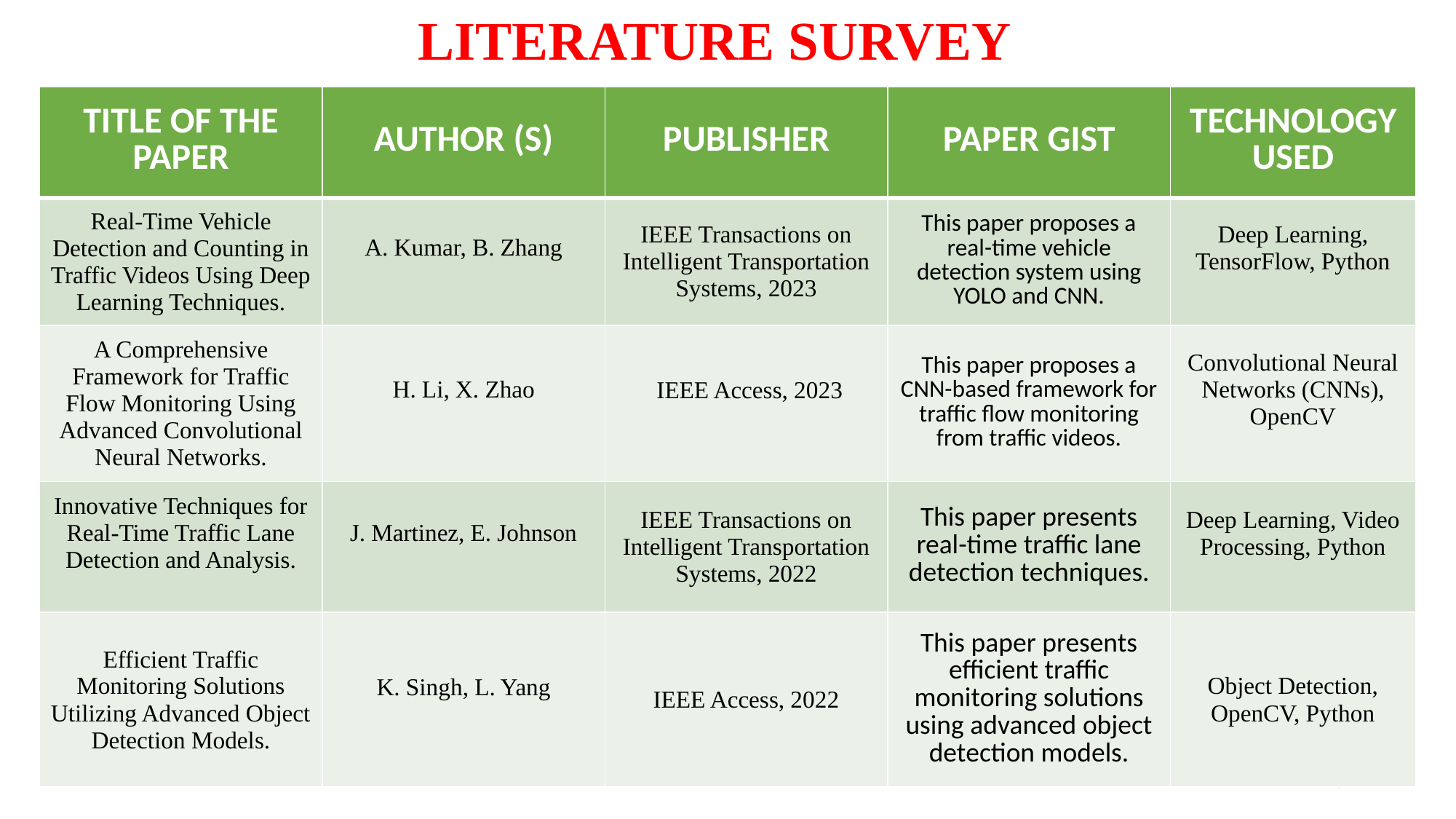

LITERATURE SURVEY
| TITLE OF THE PAPER | AUTHOR (S) | PUBLISHER | PAPER GIST | TECHNOLOGY USED |
| --- | --- | --- | --- | --- |
| Real-Time Vehicle Detection and Counting in Traffic Videos Using Deep Learning Techniques. | A. Kumar, B. Zhang | IEEE Transactions on Intelligent Transportation Systems, 2023 | This paper proposes a real-time vehicle detection system using YOLO and CNN. | Deep Learning, TensorFlow, Python |
| A Comprehensive Framework for Traffic Flow Monitoring Using Advanced Convolutional Neural Networks. | H. Li, X. Zhao | IEEE Access, 2023 | This paper proposes a CNN-based framework for traffic flow monitoring from traffic videos. | Convolutional Neural Networks (CNNs), OpenCV |
| Innovative Techniques for Real-Time Traffic Lane Detection and Analysis. | J. Martinez, E. Johnson | IEEE Transactions on Intelligent Transportation Systems, 2022 | This paper presents real-time traffic lane detection techniques. | Deep Learning, Video Processing, Python |
| Efficient Traffic Monitoring Solutions Utilizing Advanced Object Detection Models. | K. Singh, L. Yang | IEEE Access, 2022 | This paper presents efficient traffic monitoring solutions using advanced object detection models. | Object Detection, OpenCV, Python |

5